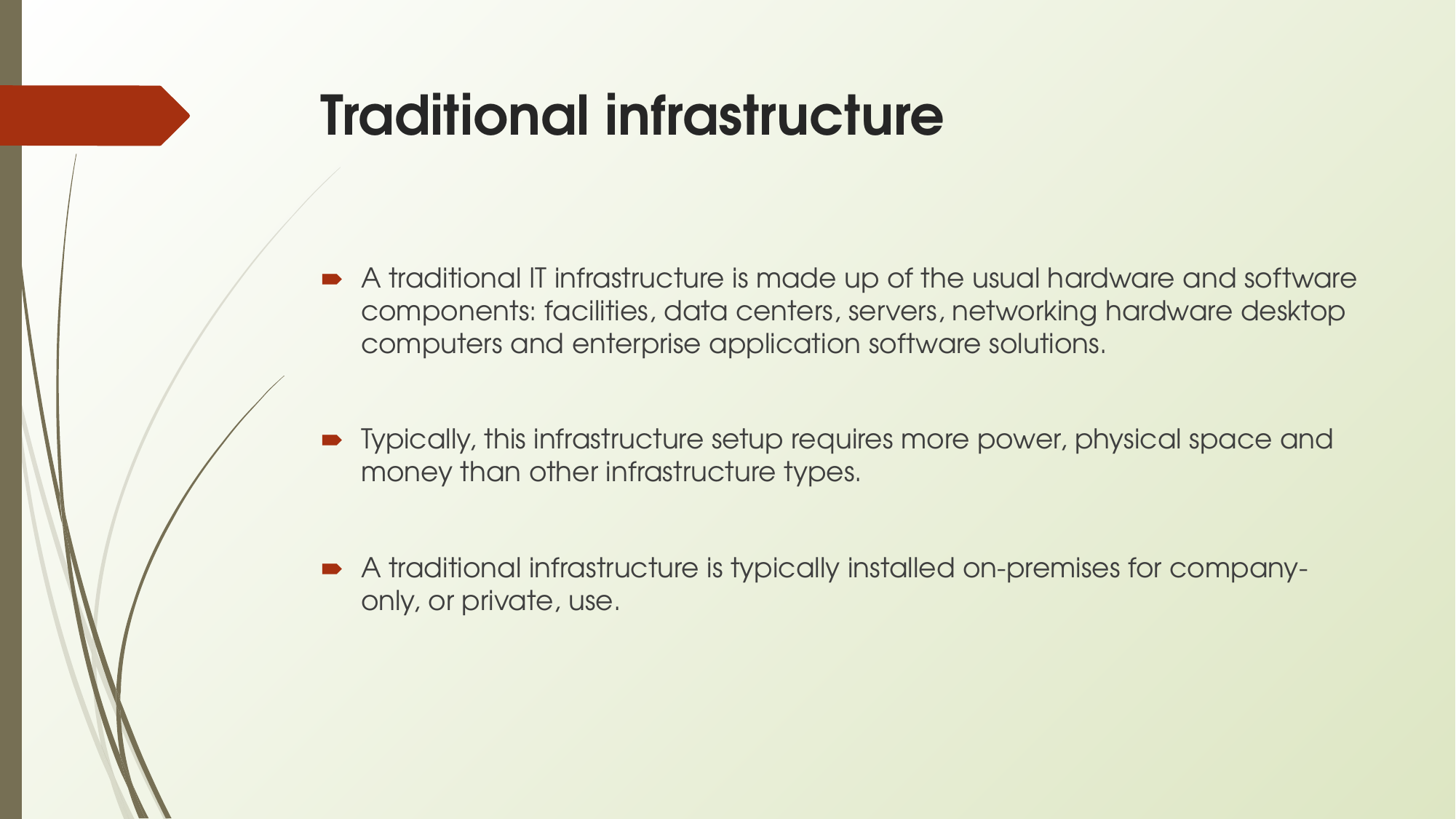

# Traditional infrastructure
A traditional IT infrastructure is made up of the usual hardware and software components: facilities, data centers, servers, networking hardware desktop computers and enterprise application software solutions.

Typically, this infrastructure setup requires more power, physical space and money than other infrastructure types.

A traditional infrastructure is typically installed on-premises for company-only, or private, use.